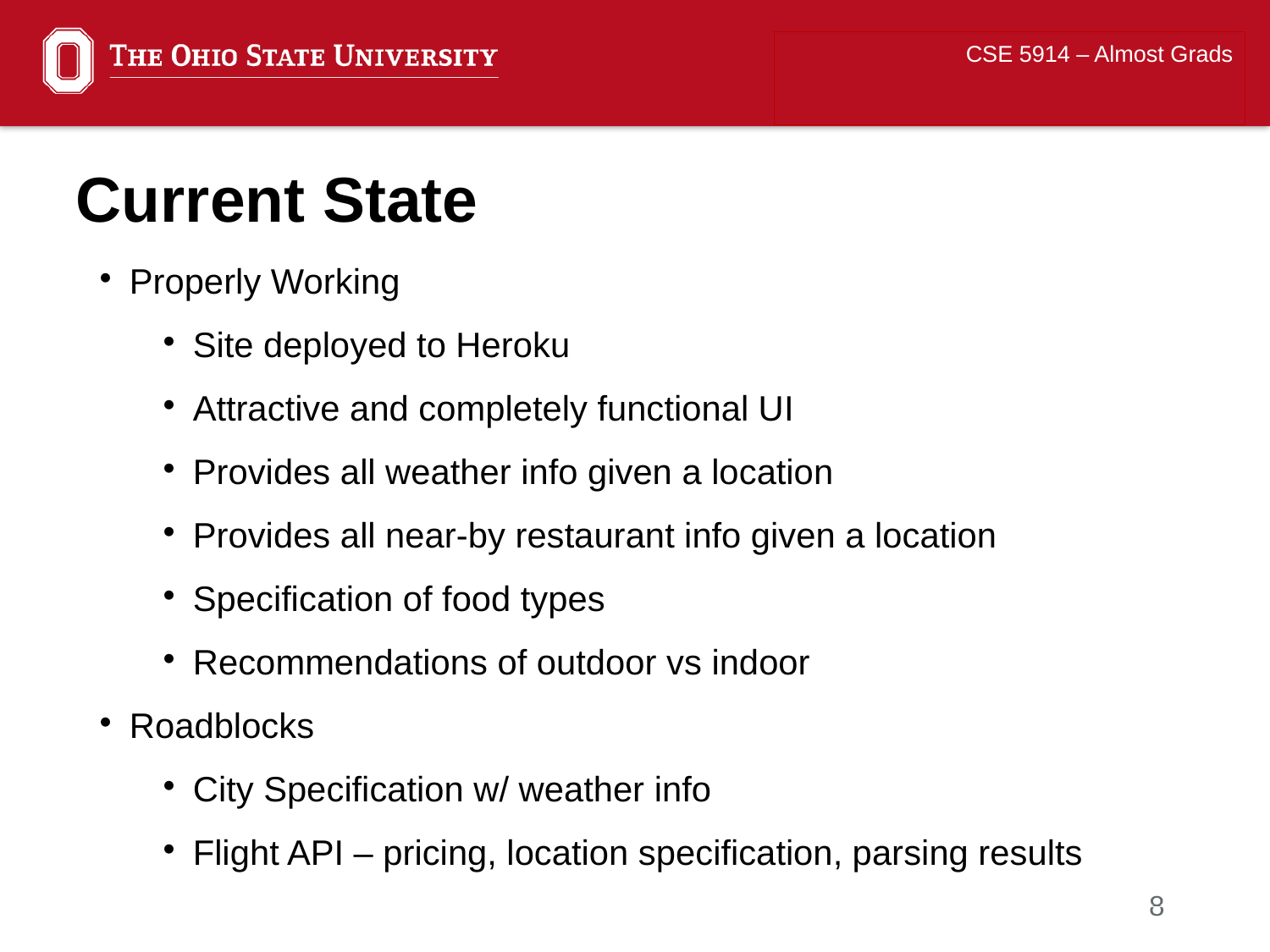

CSE 5914 – Almost Grads
Current State
Properly Working
Site deployed to Heroku
Attractive and completely functional UI
Provides all weather info given a location
Provides all near-by restaurant info given a location
Specification of food types
Recommendations of outdoor vs indoor
Roadblocks
City Specification w/ weather info
Flight API – pricing, location specification, parsing results